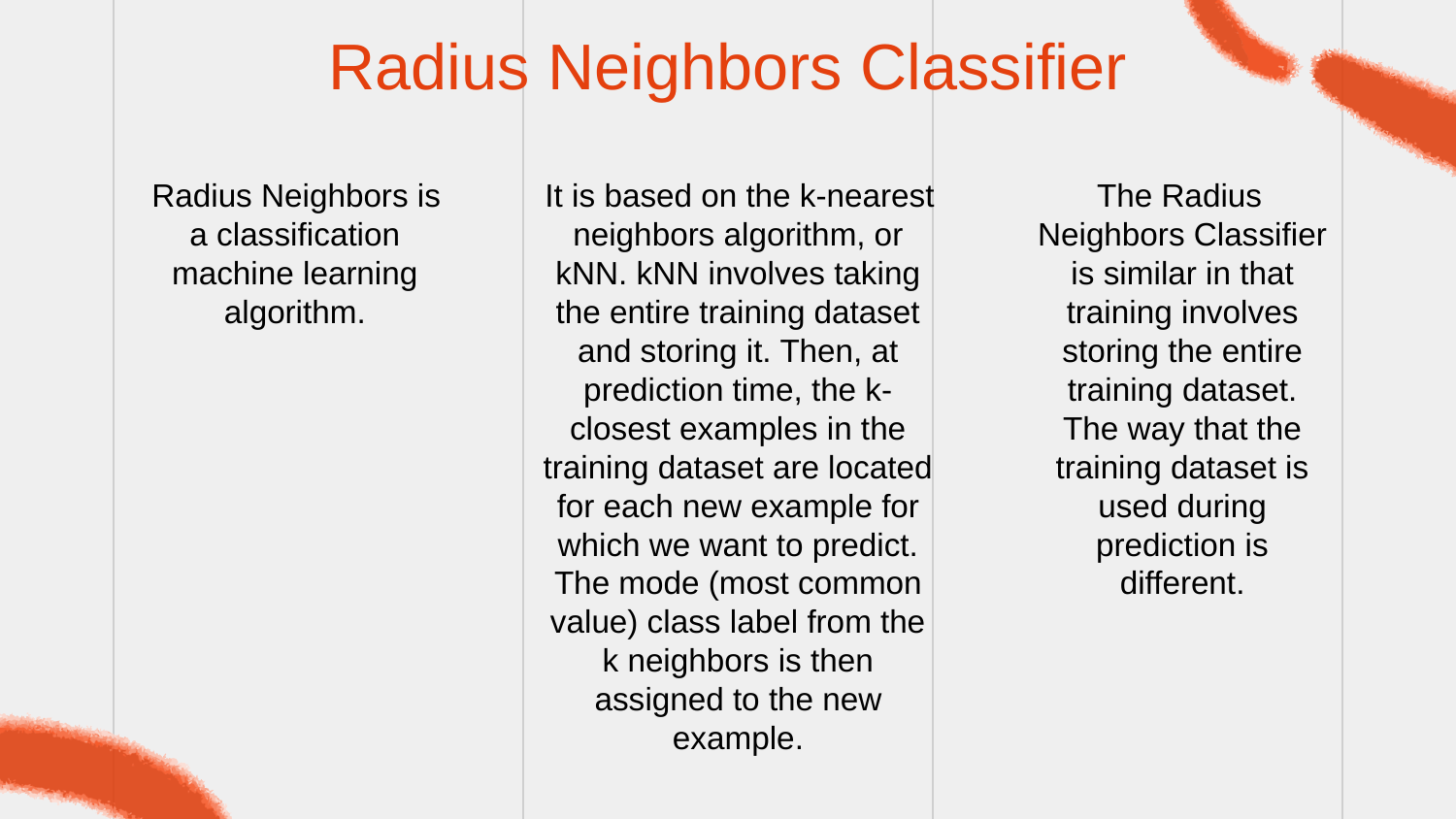

# Radius Neighbors Classifier
      Radius Neighbors is a classification machine learning algorithm.

      It is based on the k-nearest neighbors algorithm, or kNN. kNN involves taking the entire training dataset and storing it. Then, at prediction time, the k-closest examples in the training dataset are located for each new example for which we want to predict. The mode (most common value) class label from the k neighbors is then assigned to the new example.

     The Radius Neighbors Classifier is similar in that training involves storing the entire training dataset. The way that the training dataset is used during prediction is different.